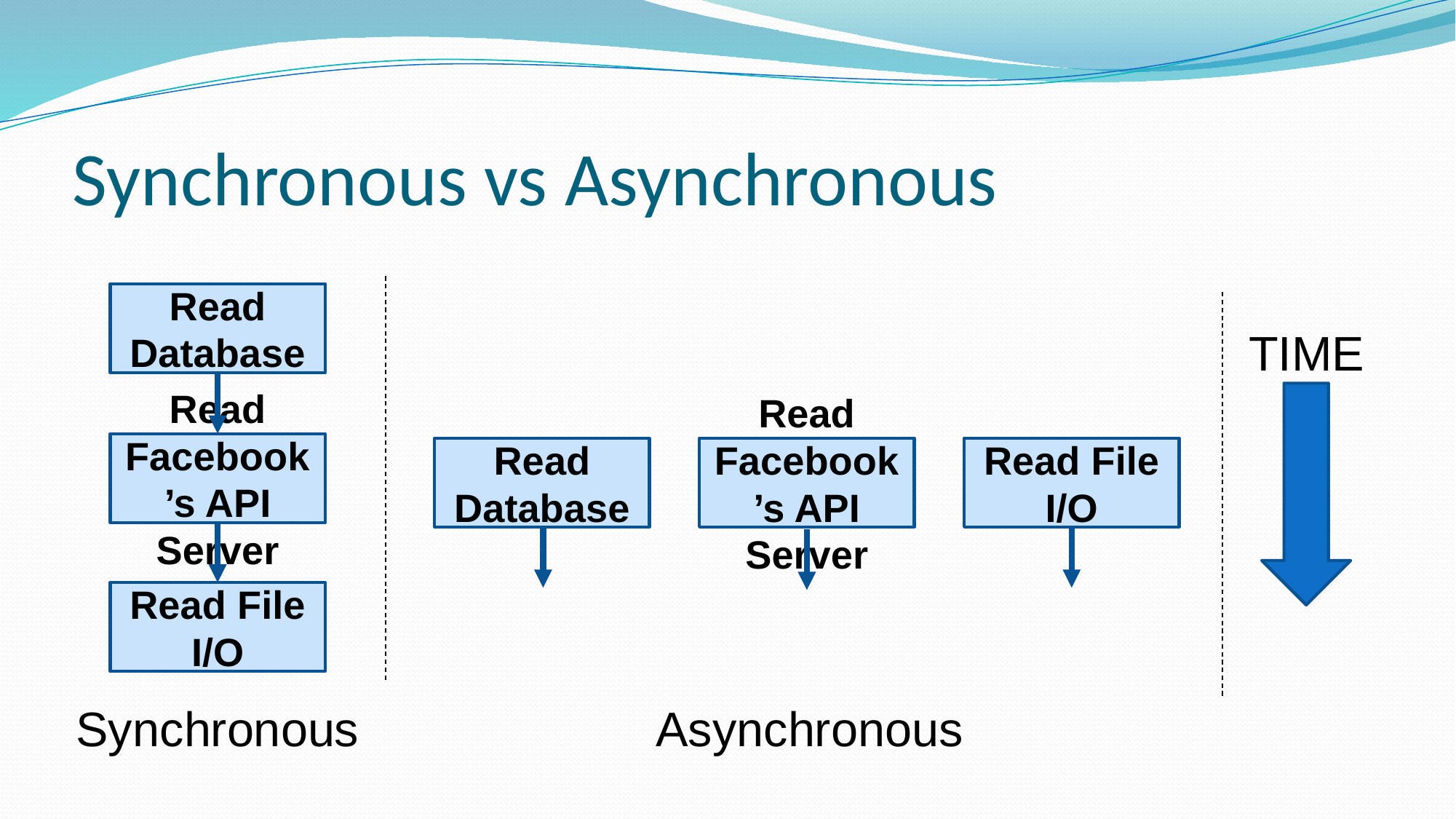

# Synchronous vs Asynchronous

Read Database
TIME
Read Facebook’s API Server
Read File I/O
Read Facebook’s API Server
Read Database

Read File I/O
Synchronous
Asynchronous